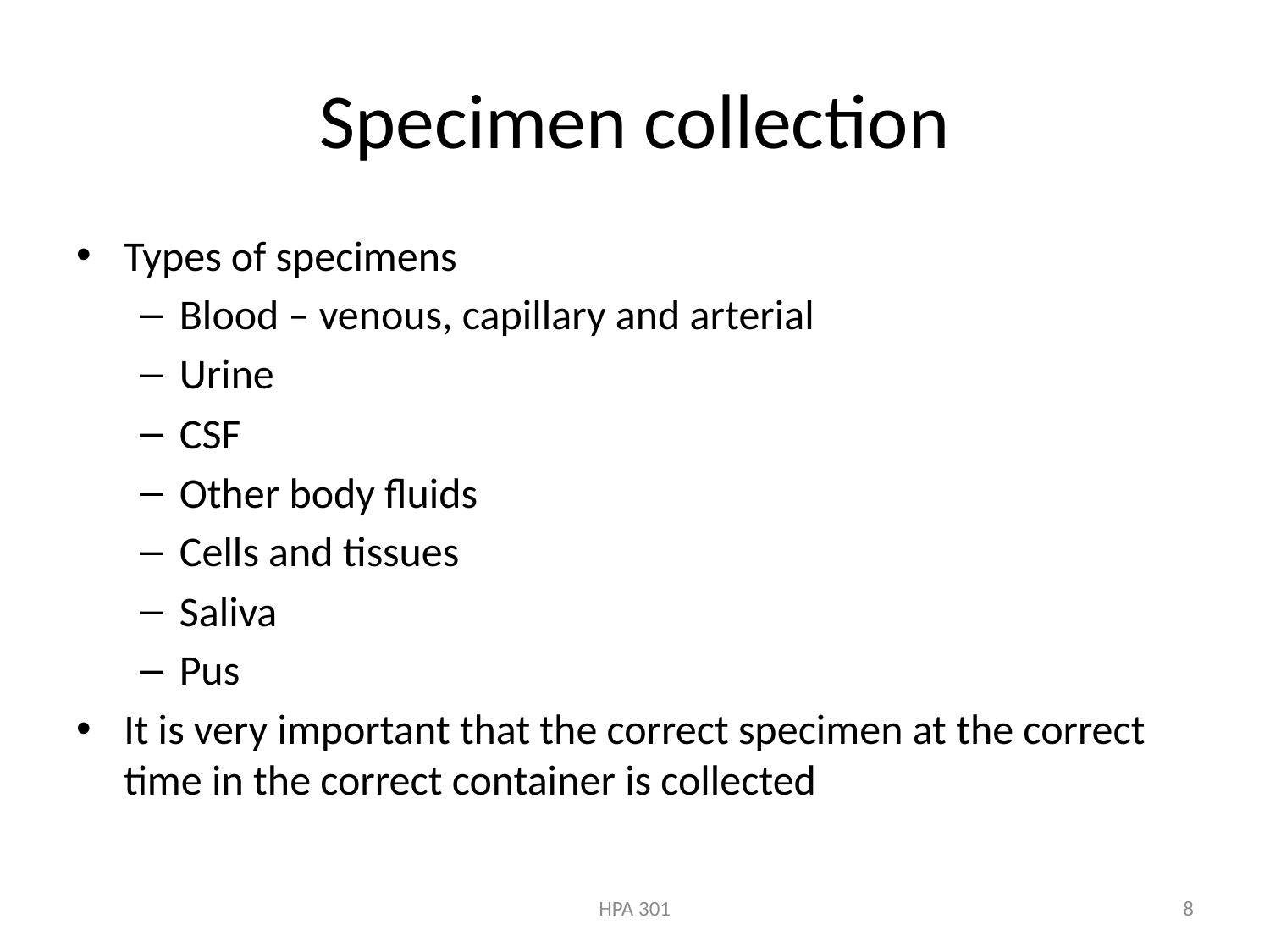

# Specimen collection
Types of specimens
Blood – venous, capillary and arterial
Urine
CSF
Other body fluids
Cells and tissues
Saliva
Pus
It is very important that the correct specimen at the correct time in the correct container is collected
HPA 301
8